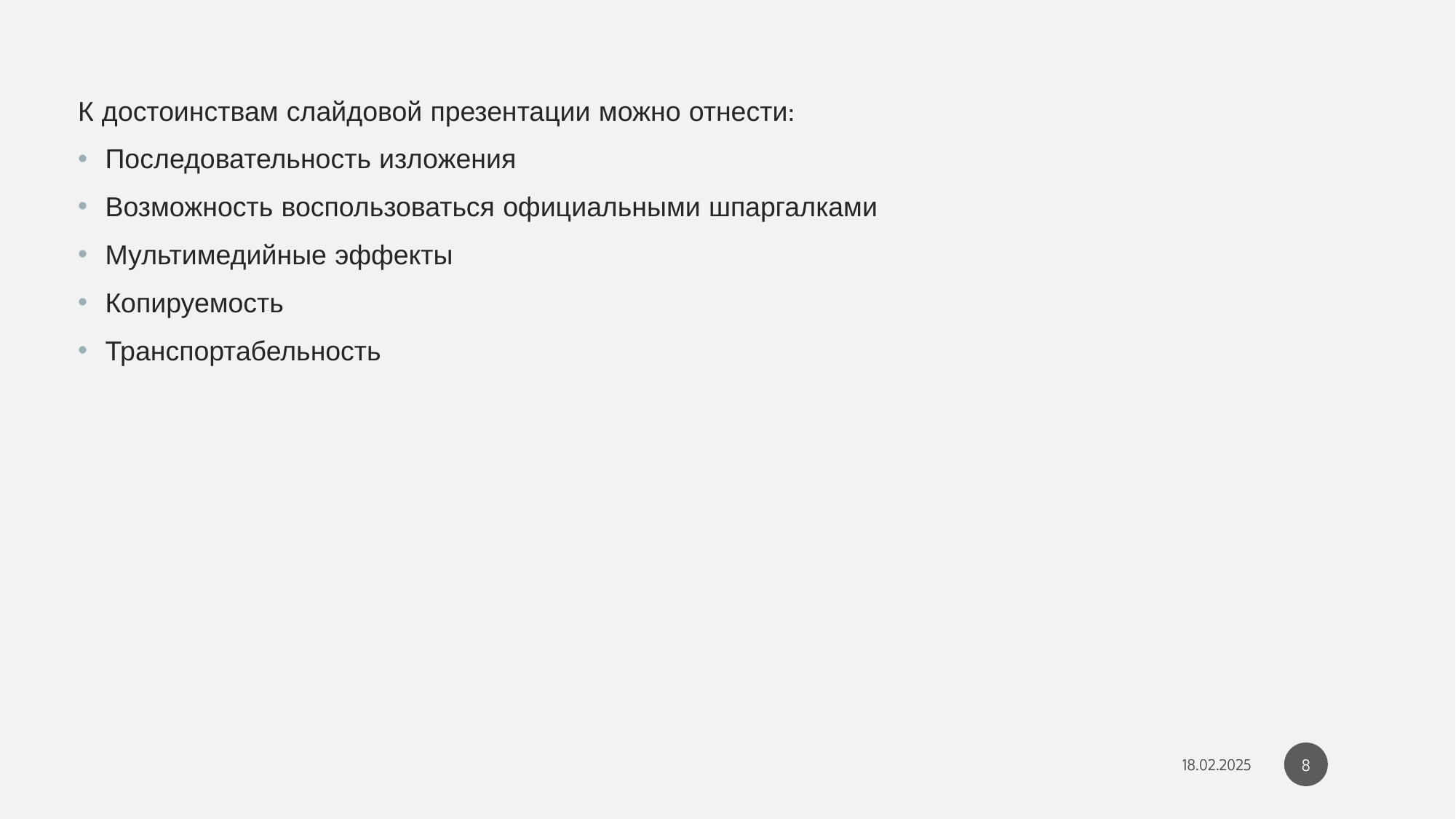

К достоинствам слайдовой презентации можно отнести:
Последовательность изложения
Возможность воспользоваться официальными шпаргалками
Мультимедийные эффекты
Копируемость
Транспортабельность

8
18.02.2025